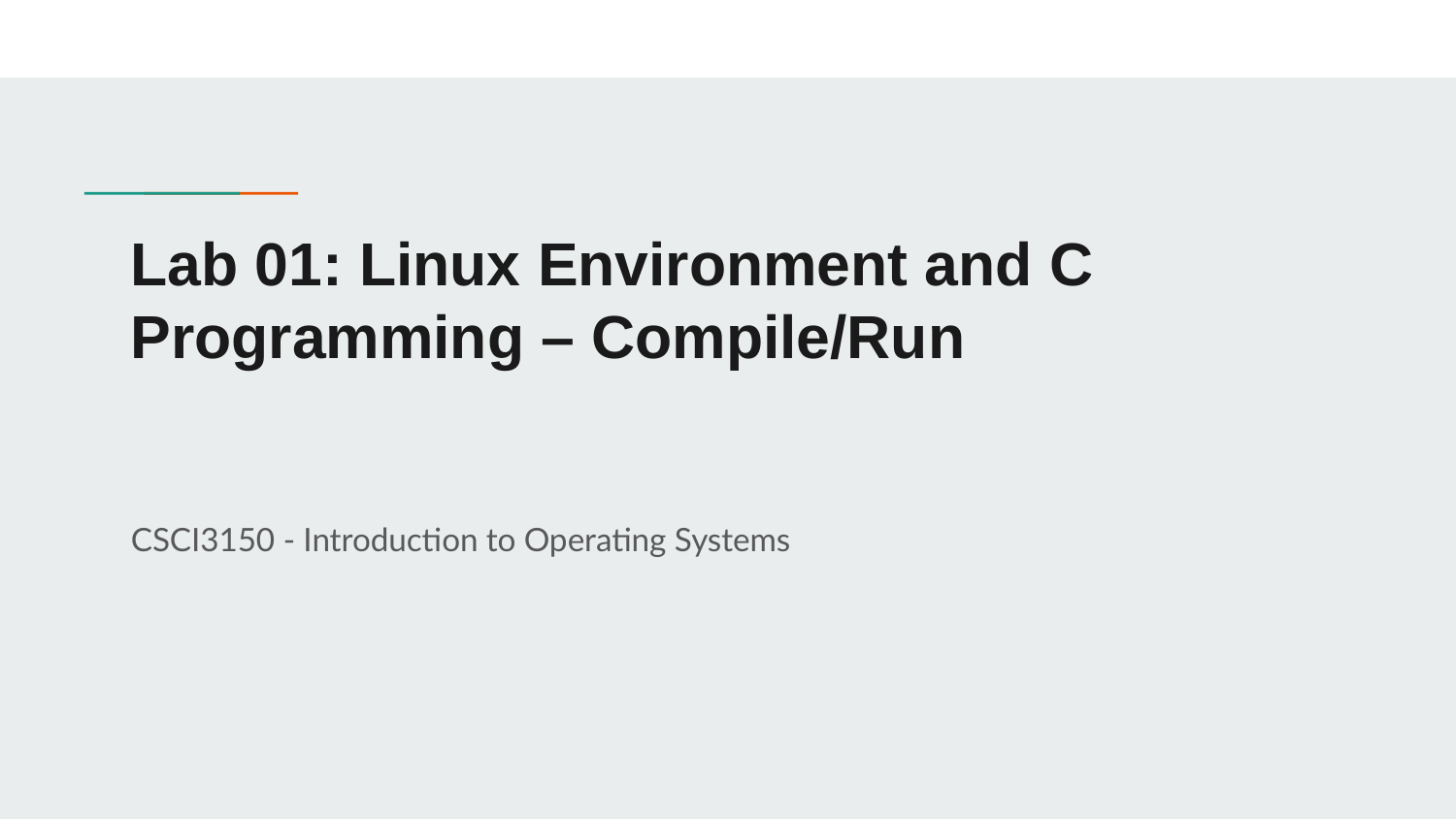

# Lab 01: Linux Environment and C Programming – Compile/Run
CSCI3150 - Introduction to Operating Systems